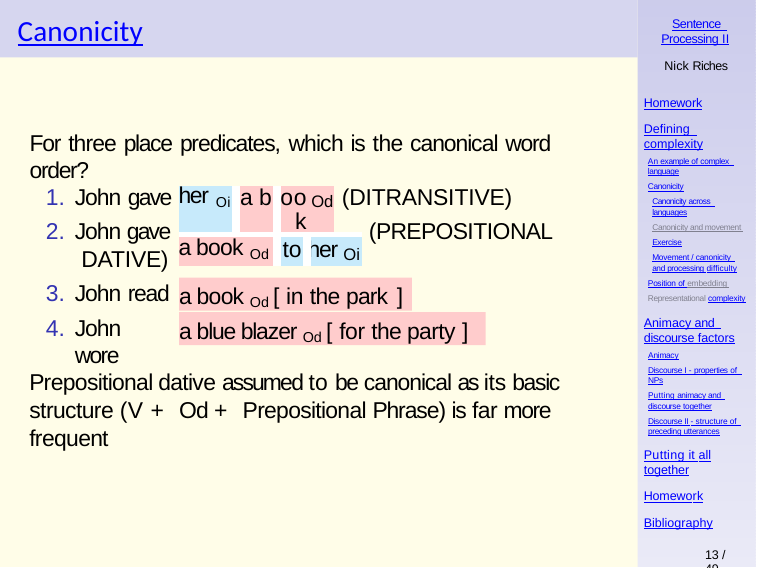

# Canonicity
Sentence  Processing II
Nick Riches

Homework
Defining  complexity
An example of complex  language
Canonicity
Canonicity across  languages
Canonicity and movement  Exercise
Movement / canonicity  and processing difficulty
Position of embedding  Representational complexity
For three place predicates, which is the canonical word order?
John gave
John gave  DATIVE)
John read
John wore
(DITRANSITIVE)
| her Oi | a b | ook | Od |  |  |
| --- | --- | --- | --- | --- | --- |
| a book Od |  | to | her |  | Oi |
(PREPOSITIONAL
a book Od [ in the park ]
a blue blazer Od [ for the party ]
Animacy and  discourse factors
Animacy
Discourse I - properties of  NPs
Putting animacy and  discourse together
Discourse II - structure of  preceding utterances
Prepositional dative assumed to be canonical as its basic  structure (V + Od + Prepositional Phrase) is far more  frequent
Putting it all
together
Homework
Bibliography
13 / 49